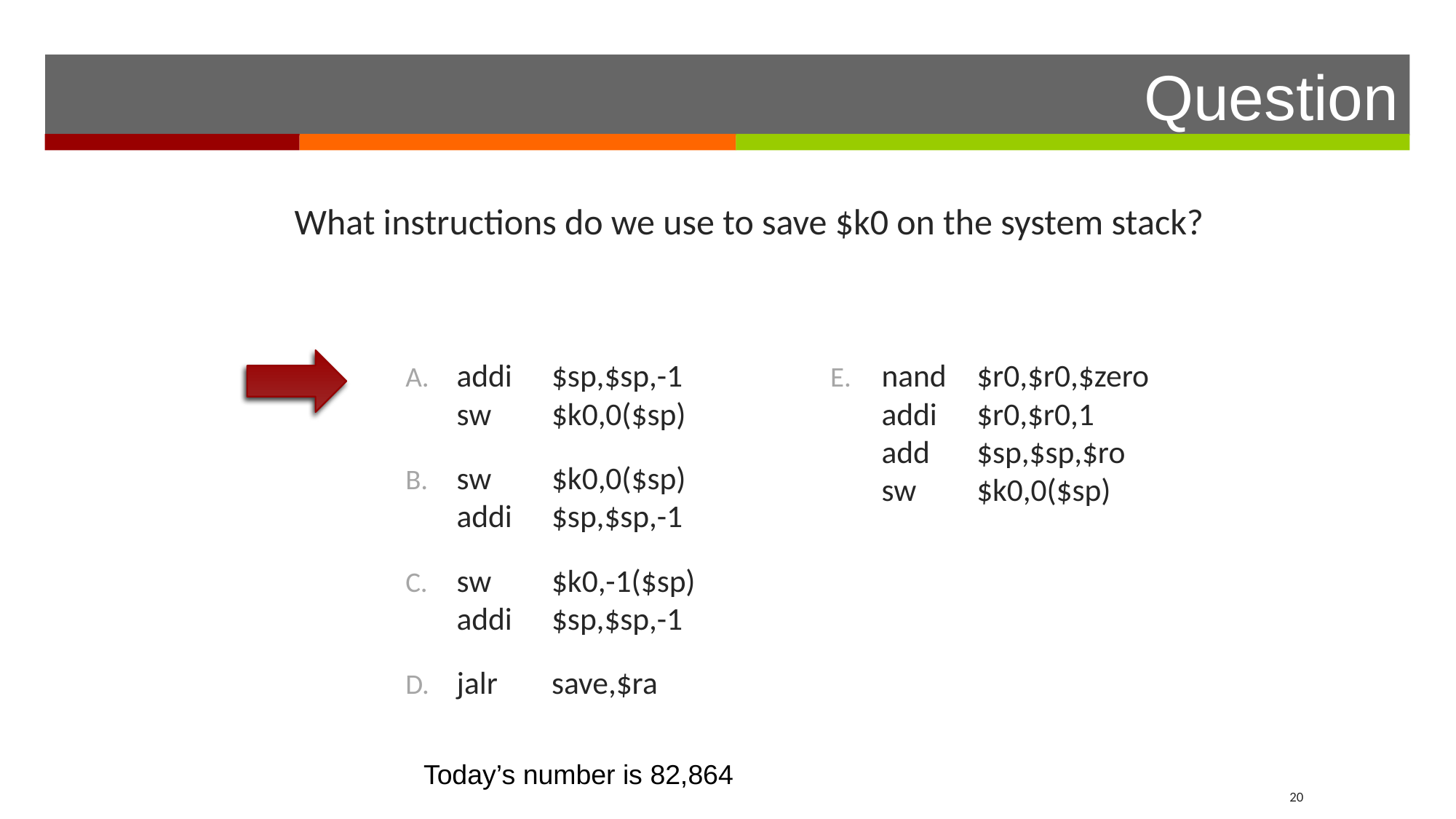

What instructions do we use to save $k0 on the system stack?

addi	$sp,$sp,-1
sw		$k0,0($sp)
sw		$k0,0($sp)
addi	$sp,$sp,-1
sw		$k0,-1($sp)
addi	$sp,$sp,-1
jalr		save,$ra
nand	$r0,$r0,$zero
addi	$r0,$r0,1
add		$sp,$sp,$ro
sw		$k0,0($sp)

Today’s number is 82,864
20